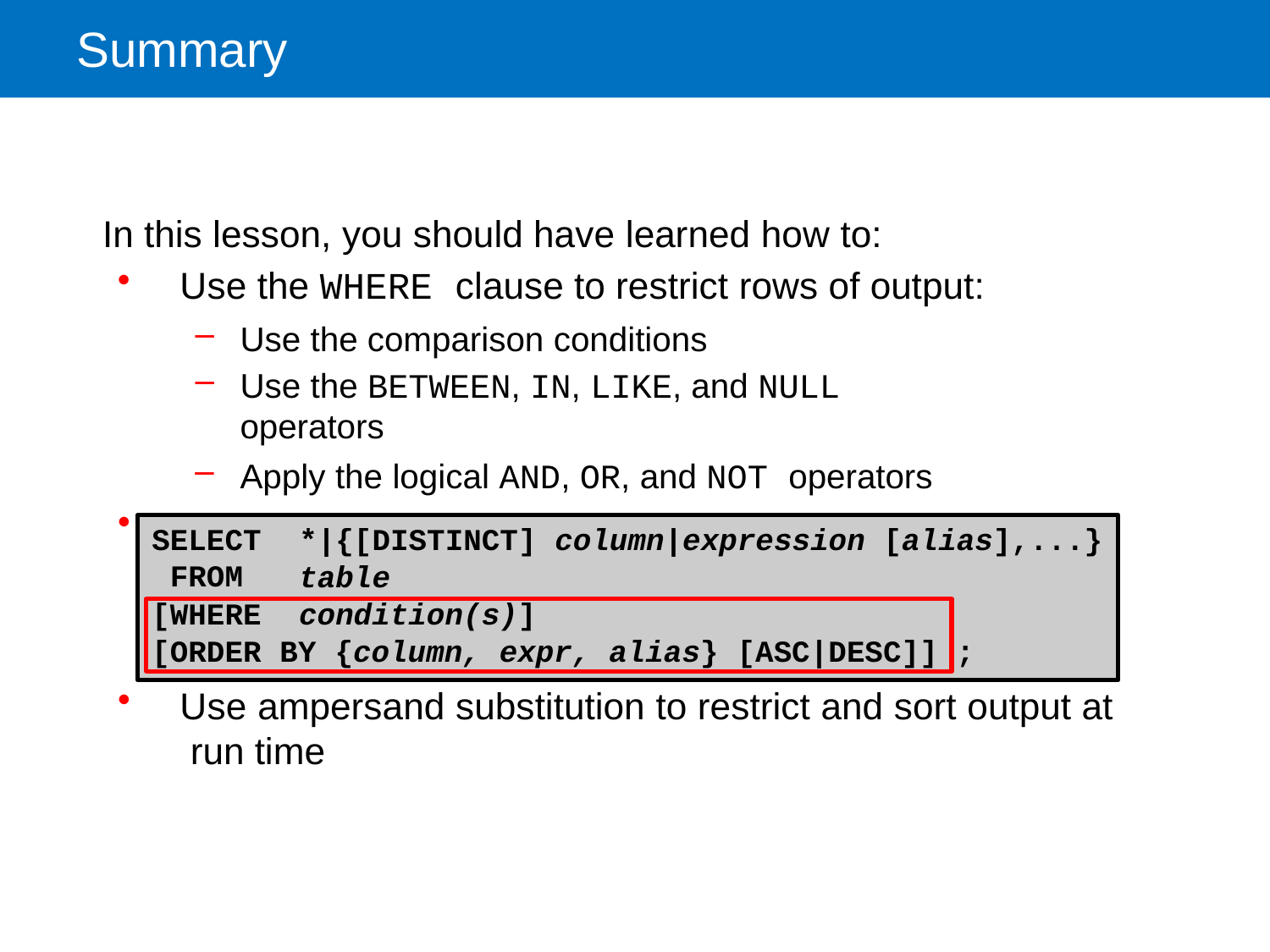

# Summary
In this lesson, you should have learned how to:
Use the WHERE clause to restrict rows of output:
Use the comparison conditions
Use the BETWEEN, IN, LIKE, and NULL operators
Apply the logical AND, OR, and NOT operators
Use the ORDER BY clause to sort rows of output:

SELECT  FROM
*|{[DISTINCT] column|expression [alias],...}
table
[WHERE	condition(s)]

[ORDER BY {column, expr, alias} [ASC|DESC]] ;
Use ampersand substitution to restrict and sort output at  run time